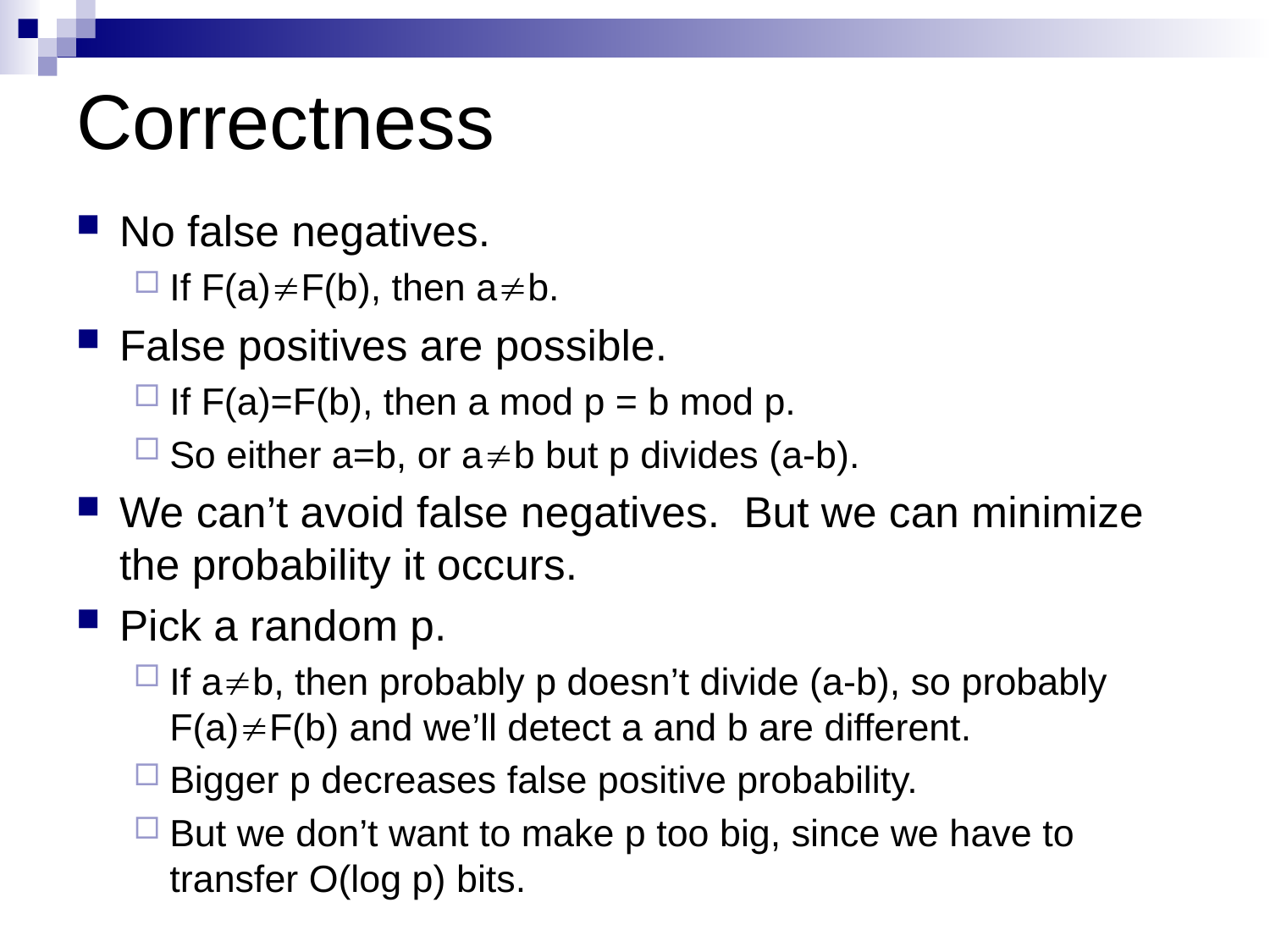

# Correctness
No false negatives.
If F(a)≠F(b), then a≠b.
False positives are possible.
If F(a)=F(b), then a mod p = b mod p.
So either a=b, or a≠b but p divides (a-b).
We can’t avoid false negatives.  But we can minimize the probability it occurs.
Pick a random p.
If a≠b, then probably p doesn’t divide (a-b), so probably F(a)≠F(b) and we’ll detect a and b are different.
Bigger p decreases false positive probability.
But we don’t want to make p too big, since we have to transfer O(log p) bits.